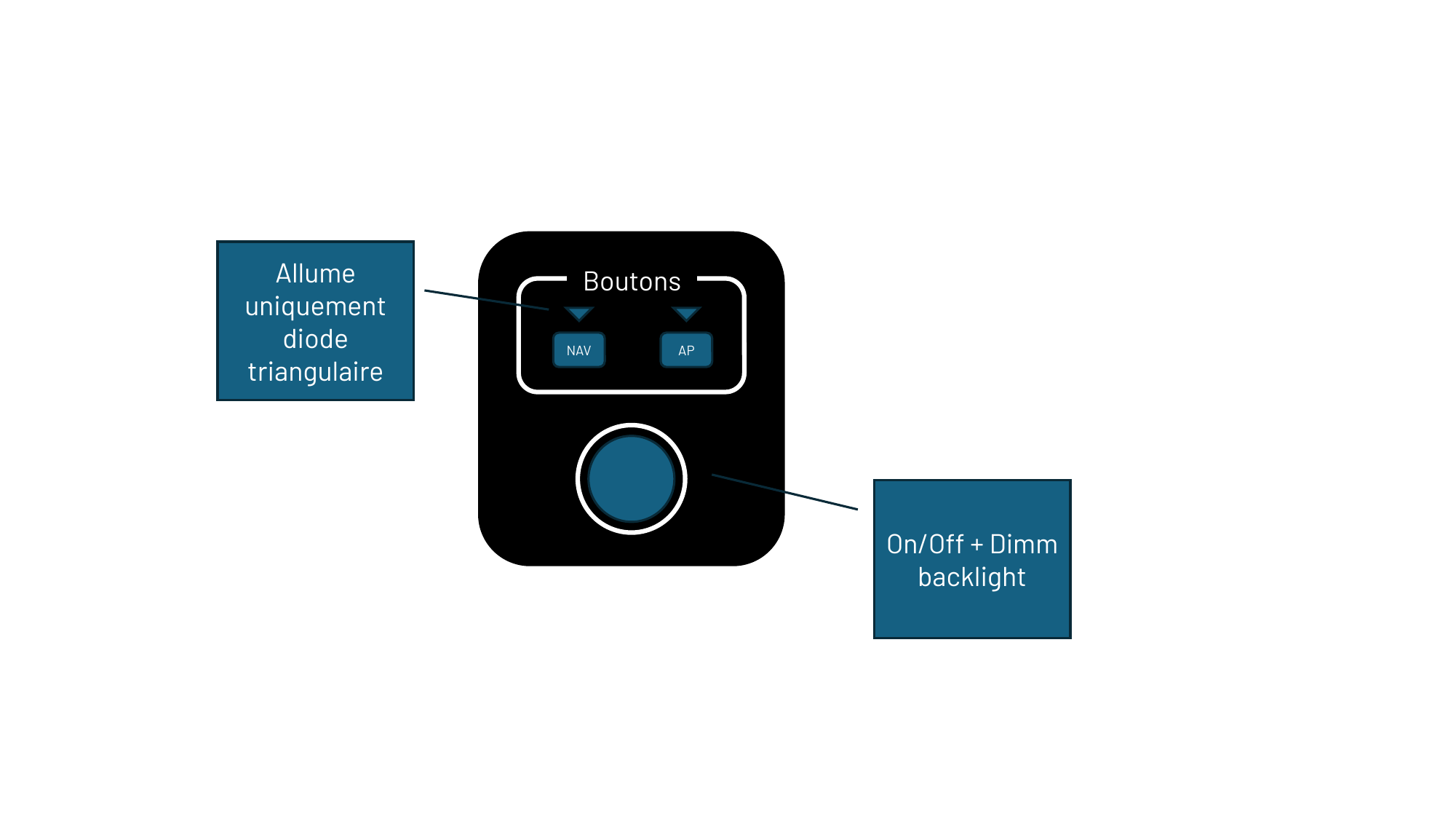

Allume uniquement diode triangulaire
Boutons

NAV
AP

On/Off + Dimm backlight